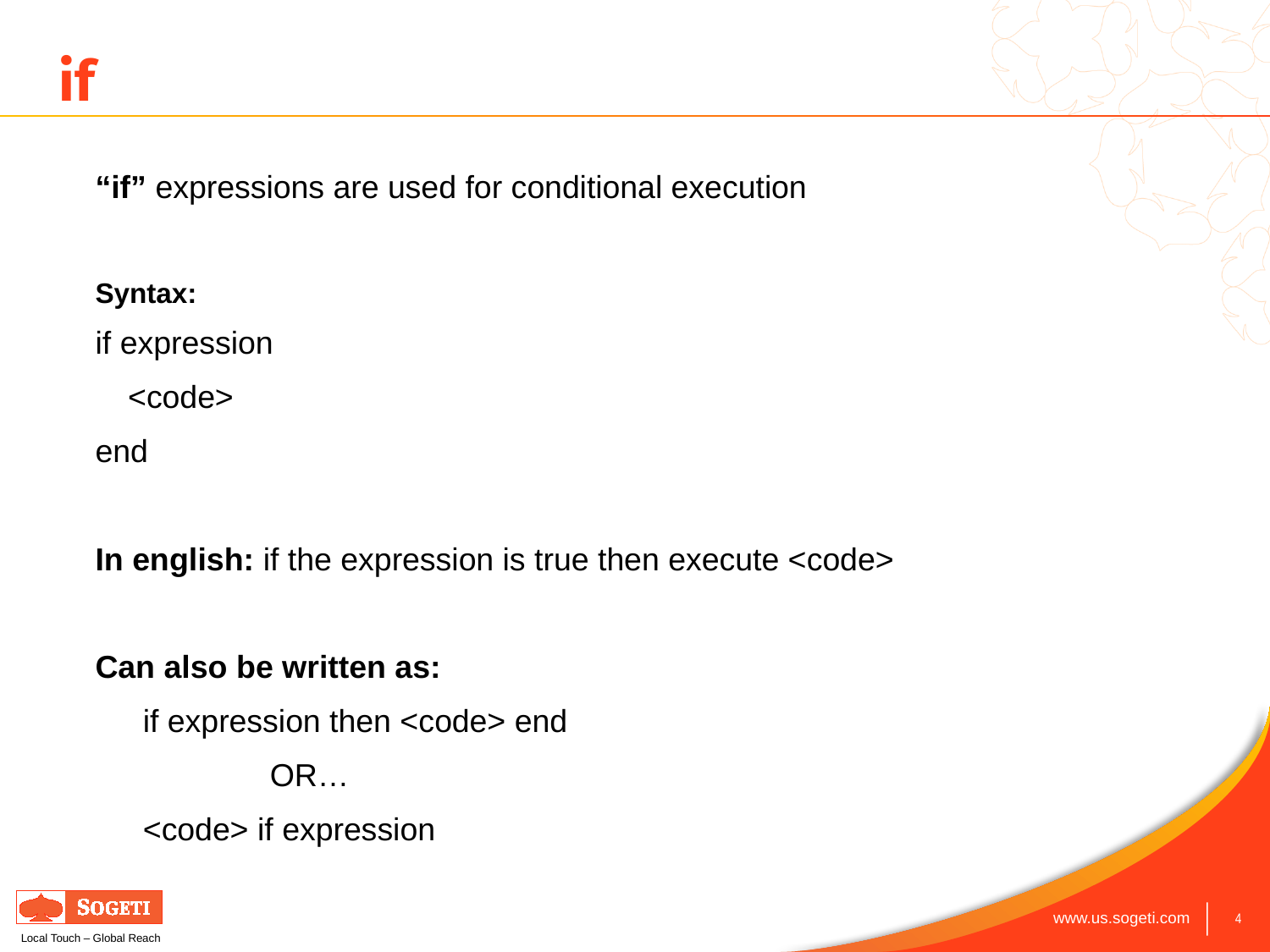

if
“if” expressions are used for conditional execution

Syntax:
if expression
	<code>
end

In english: if the expression is true then execute <code>

Can also be written as:
	if expression then <code> end
		OR…
	<code> if expression